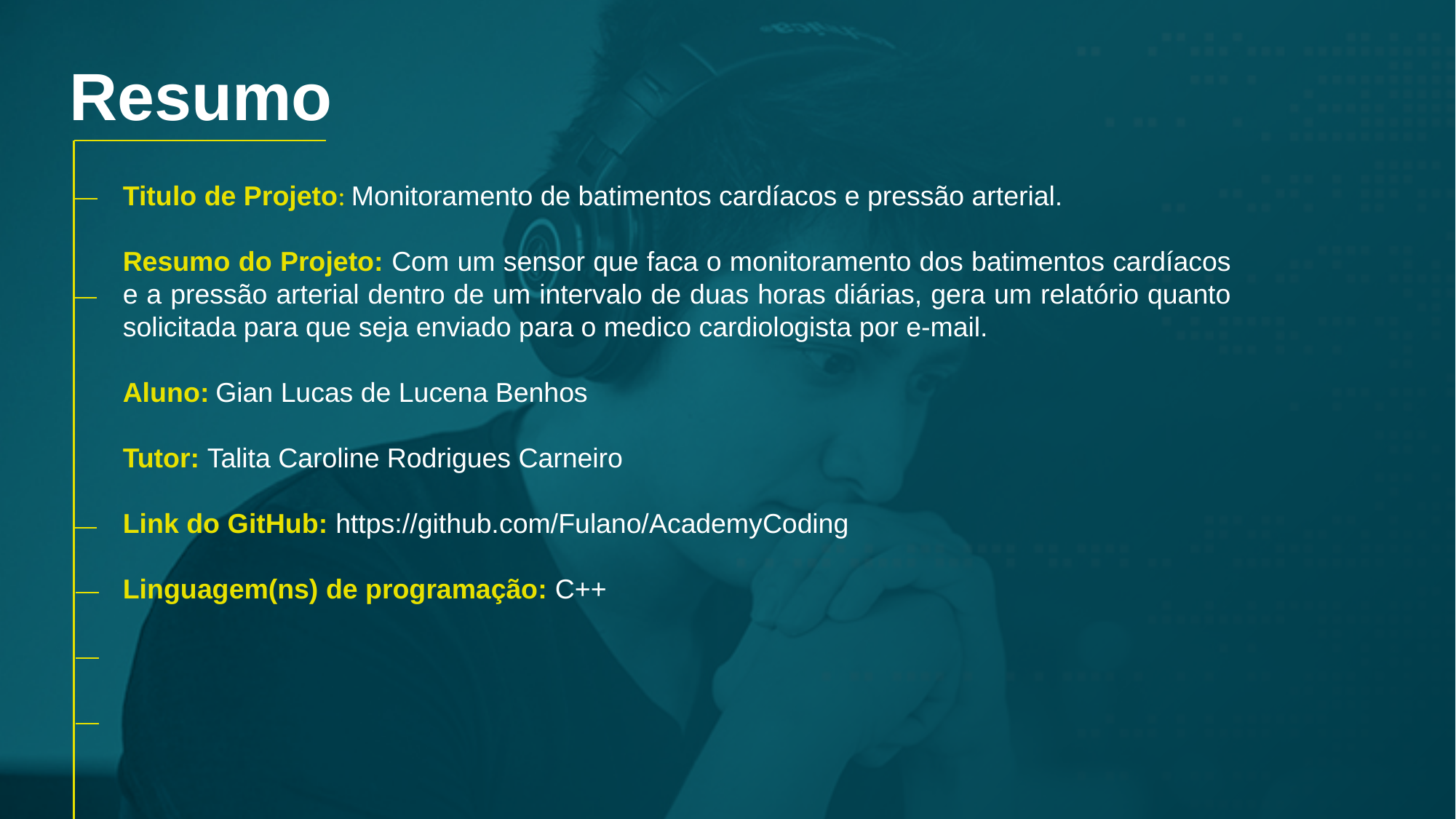

Resumo
Titulo de Projeto: Monitoramento de batimentos cardíacos e pressão arterial.

Resumo do Projeto: Com um sensor que faca o monitoramento dos batimentos cardíacos e a pressão arterial dentro de um intervalo de duas horas diárias, gera um relatório quanto solicitada para que seja enviado para o medico cardiologista por e-mail.

Aluno: Gian Lucas de Lucena Benhos

Tutor: Talita Caroline Rodrigues Carneiro

Link do GitHub: https://github.com/Fulano/AcademyCoding

Linguagem(ns) de programação: C++